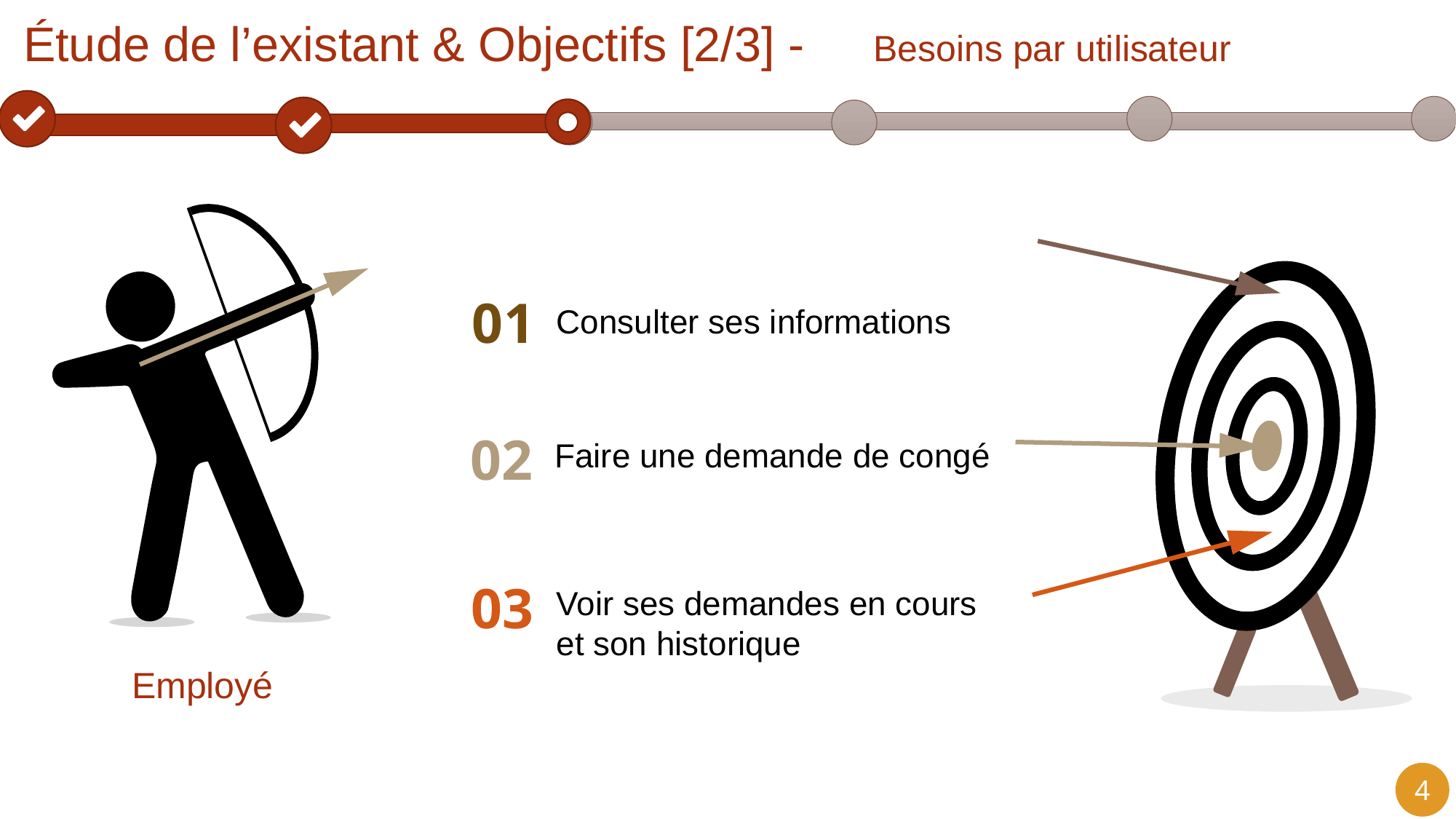

Étude de l’existant & Objectifs [2/3] -
  Besoins par utilisateur

01
Consulter ses informations

02
Faire une demande de congé

03
Voir ses demandes en cours et son historique

  Employé

4